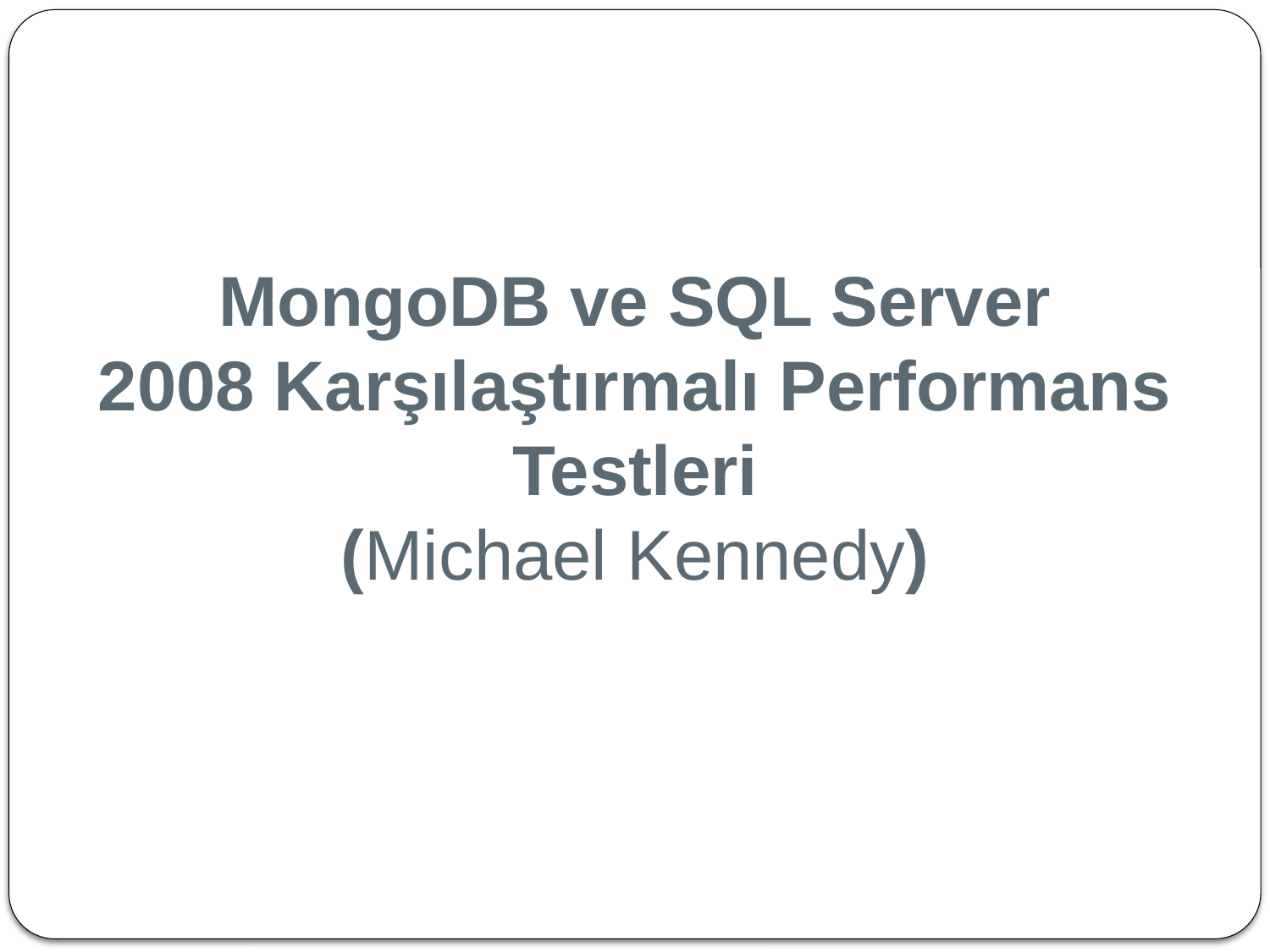

# MongoDB ve SQL Server 2008 Karşılaştırmalı Performans Testleri (Michael Kennedy)